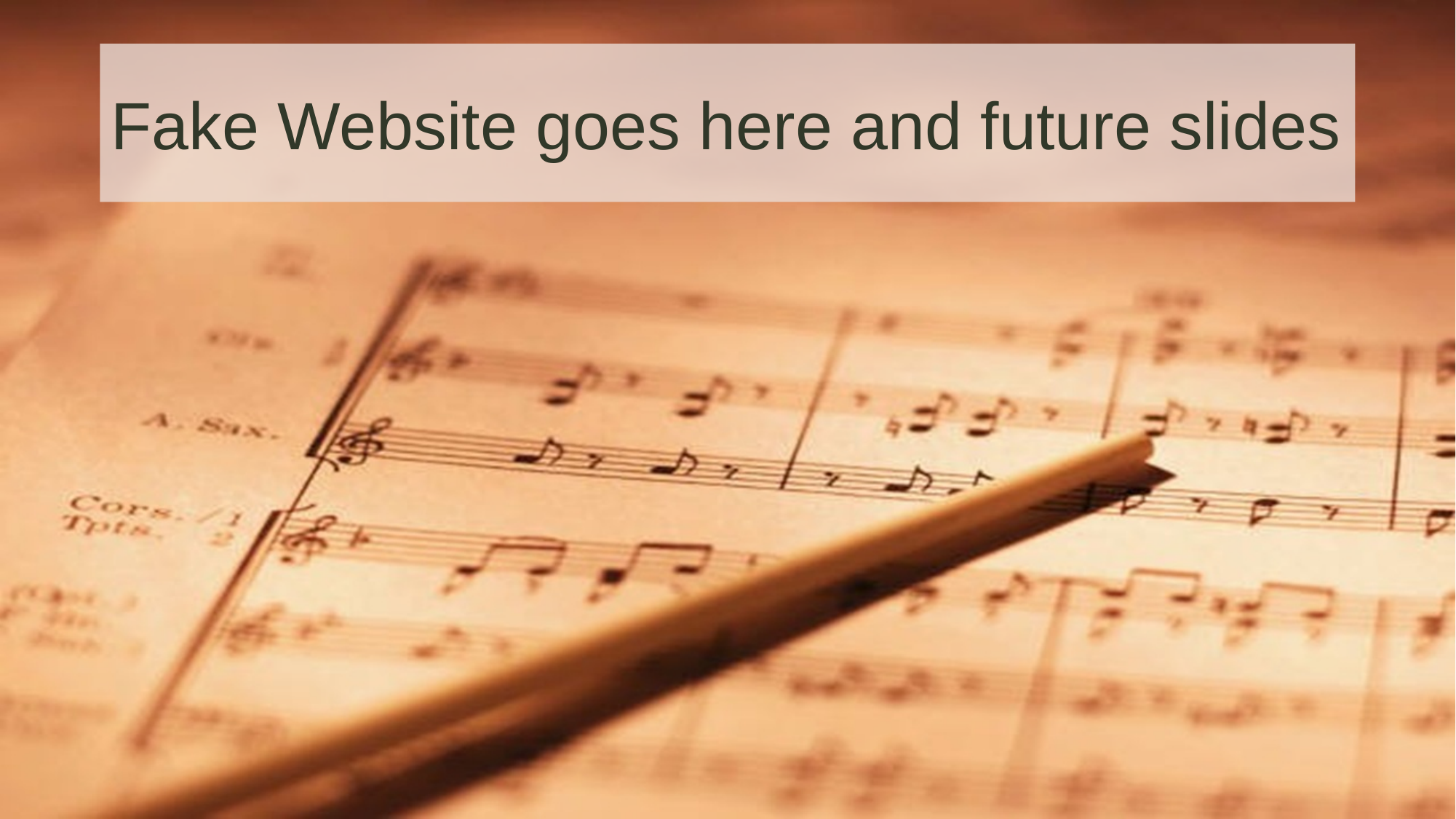

# Fake Website goes here and future slides